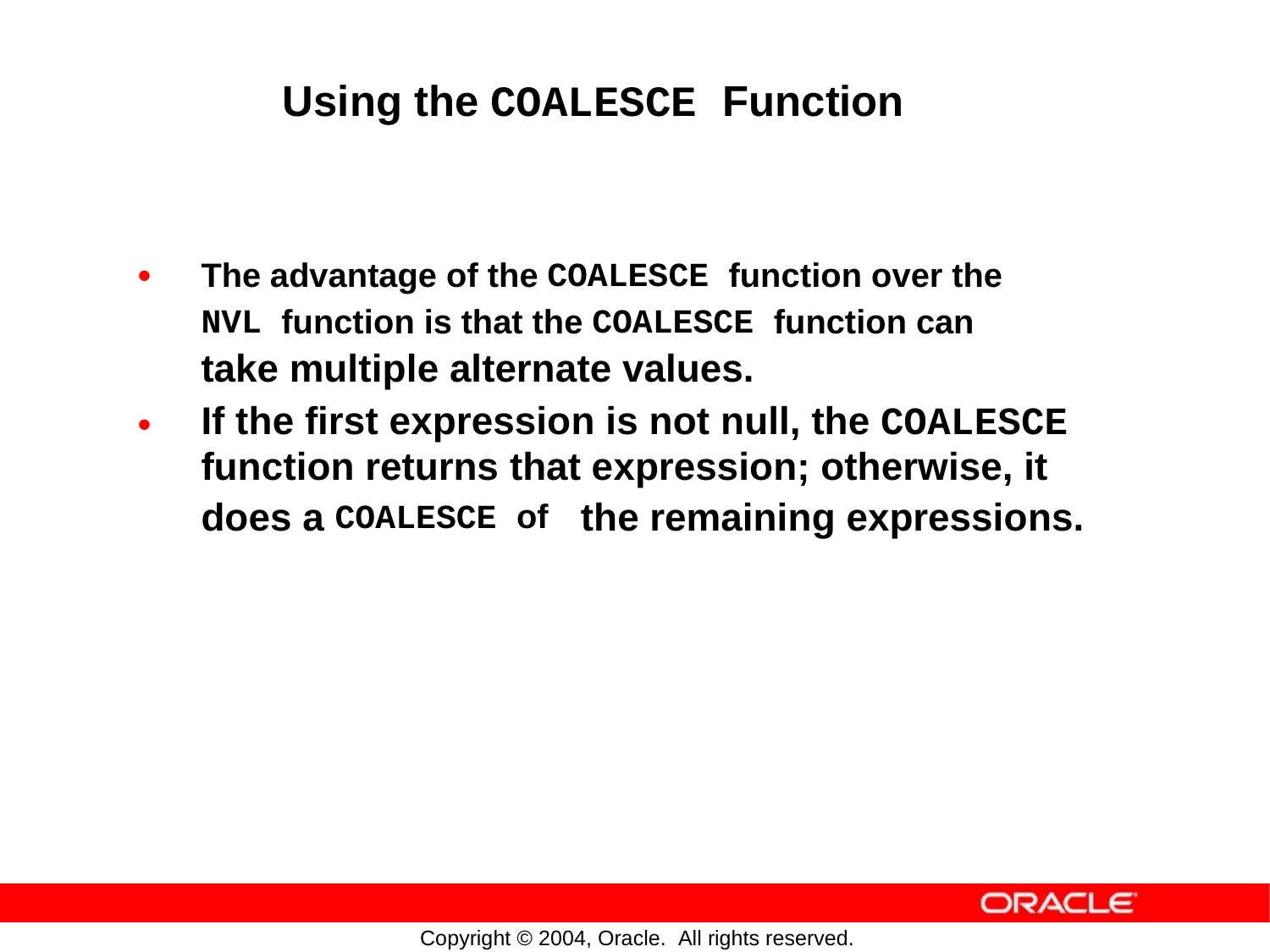

Using the COALESCE Function
•
The advantage of the COALESCE function over the
NVL function is that the COALESCE function can
take multiple alternate values.
If the first expression is not null, the COALESCE
function returns that expression; otherwise, it
•
does
a
COALESCE of
the
remaining
expressions.

Copyright © 2004, Oracle.  All rights reserved.